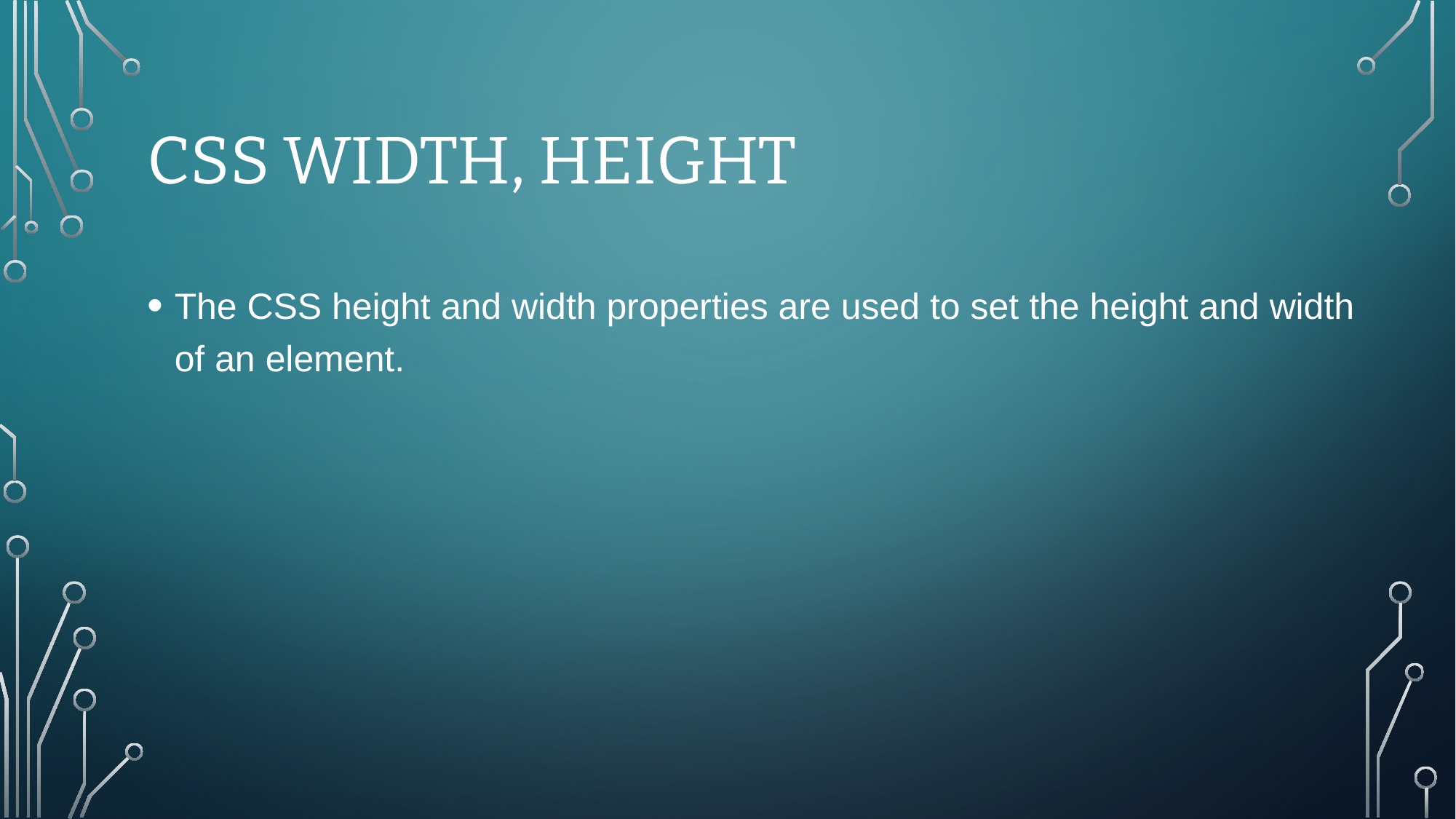

# CSS Width, Height
The CSS height and width properties are used to set the height and width of an element.